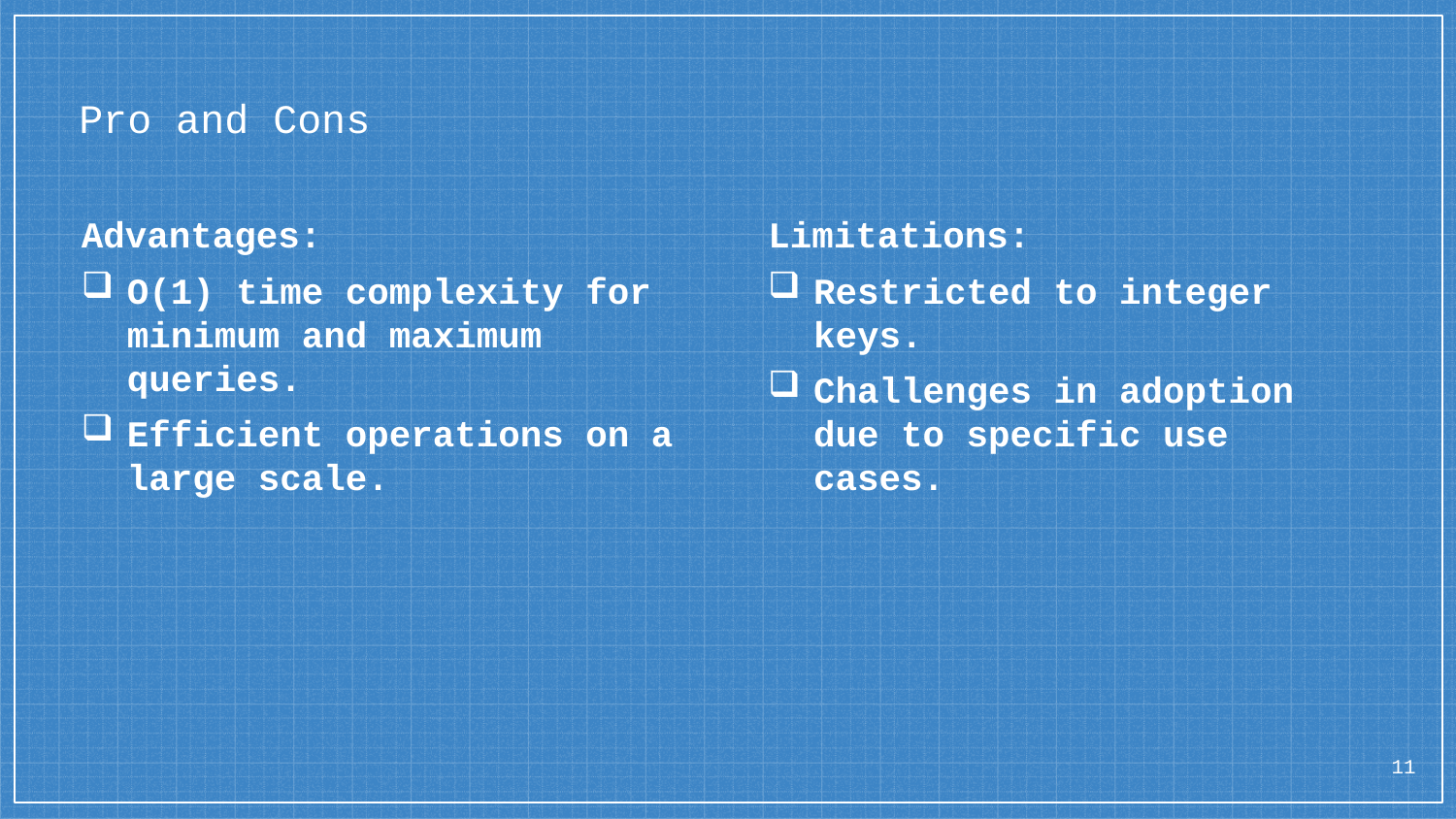

# Pro and Cons
Advantages:
O(1) time complexity for minimum and maximum queries.
Efficient operations on a large scale.
Limitations:
Restricted to integer keys.
Challenges in adoption due to specific use cases.
11